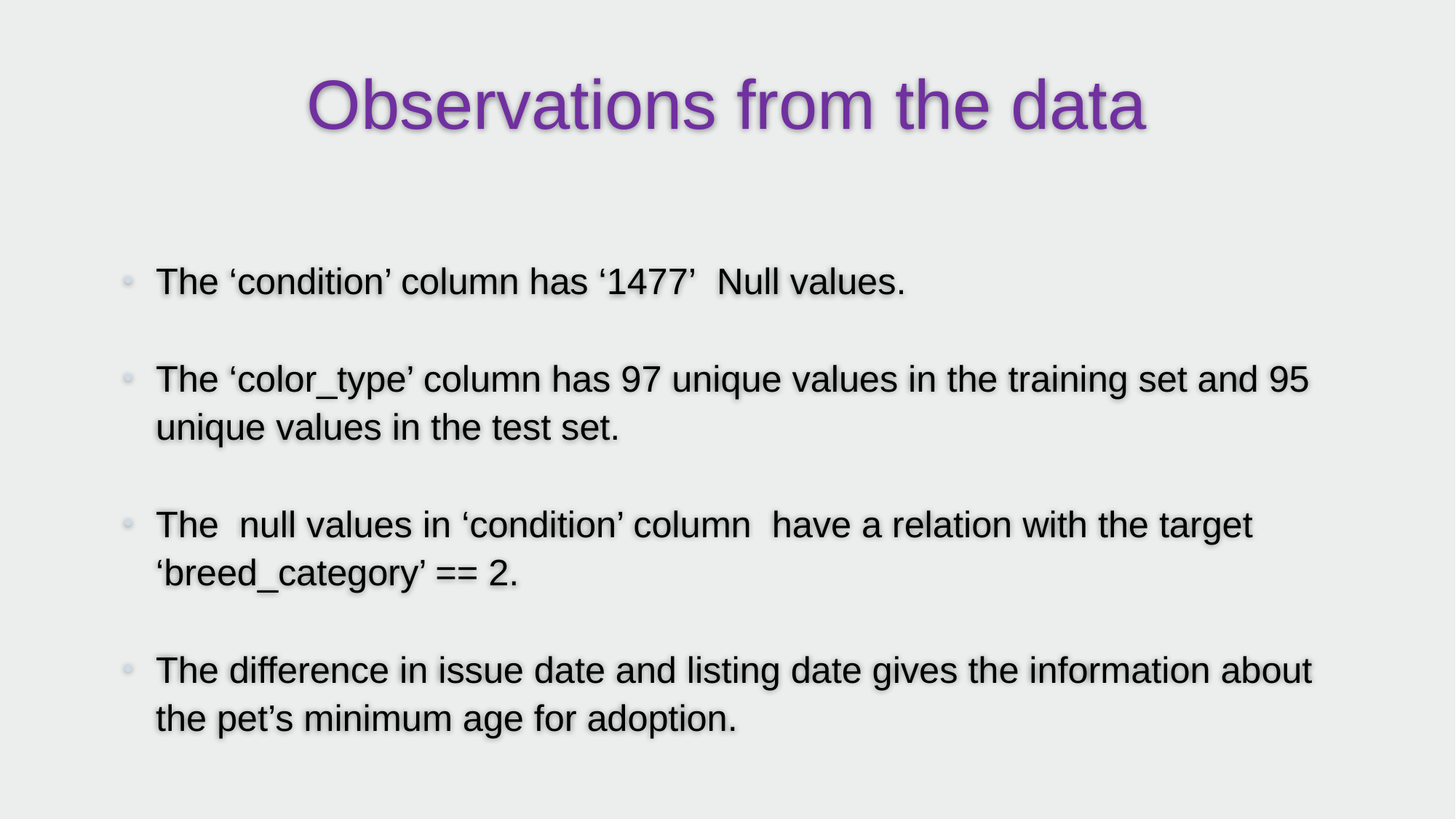

# Observations from the data
The ‘condition’ column has ‘1477’  Null values.

The ‘color_type’ column has 97 unique values in the training set and 95 unique values in the test set.

The  null values in ‘condition’ column  have a relation with the target ‘breed_category’ == 2.

The difference in issue date and listing date gives the information about the pet’s minimum age for adoption.